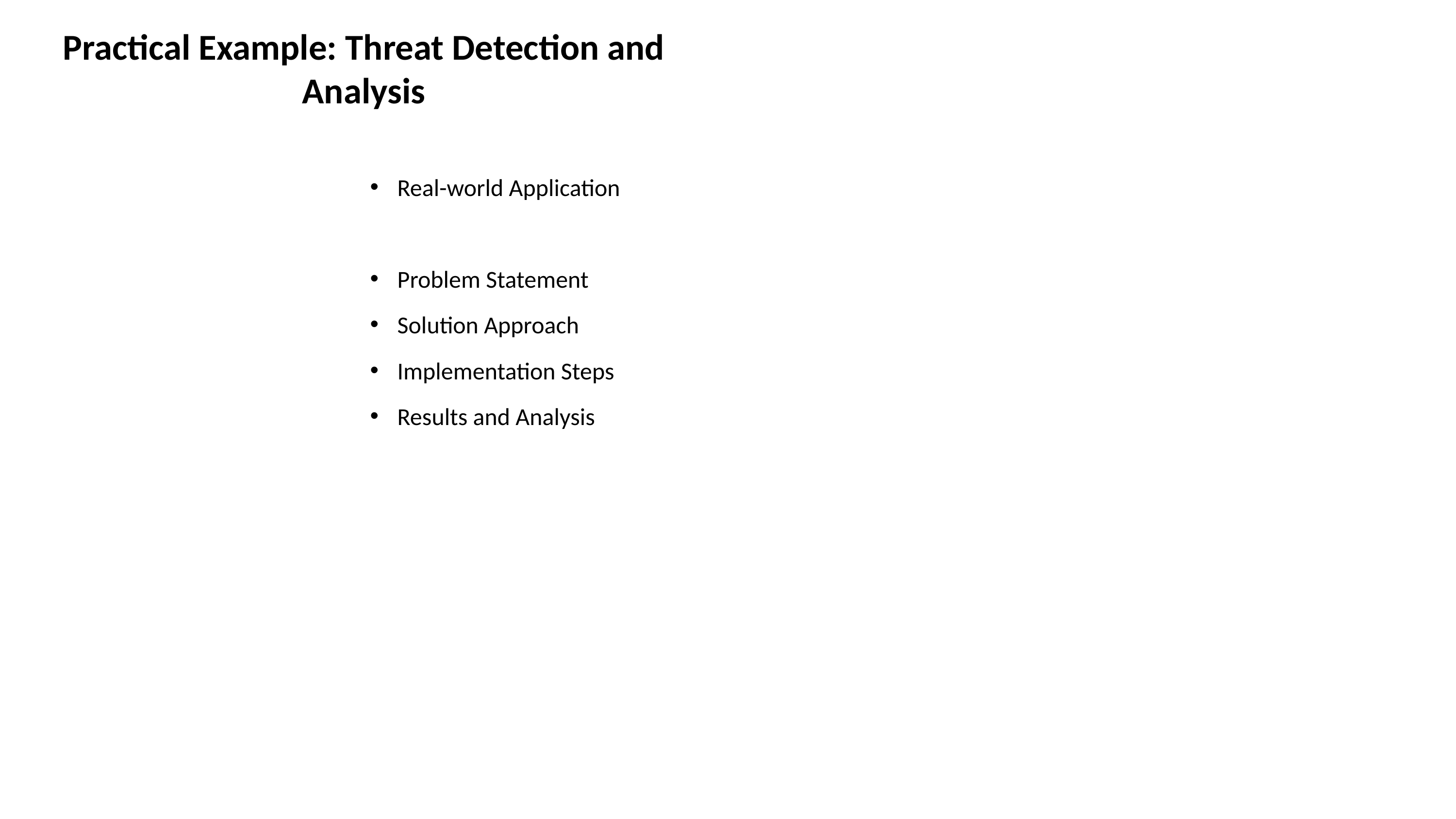

# Practical Example: Threat Detection and Analysis

Real-world Application

Problem Statement
Solution Approach
Implementation Steps
Results and Analysis